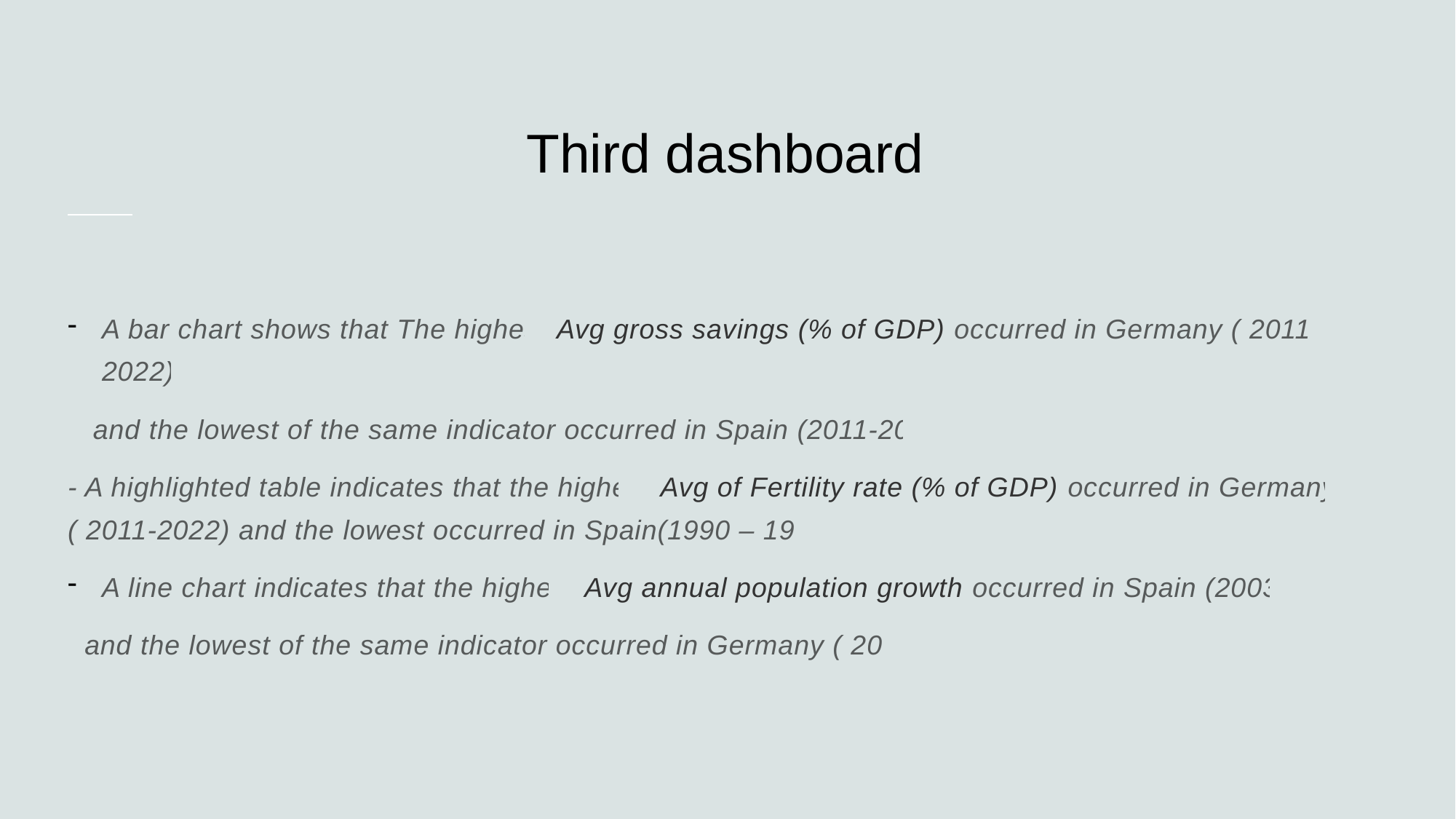

# Third dashboard

A bar chart shows that The highest Avg gross savings (% of GDP) occurred in Germany ( 2011 – 2022)
   and the lowest of the same indicator occurred in Spain (2011-2022)
- A highlighted table indicates that the highest Avg of Fertility rate (% of GDP) occurred in Germany ( 2011-2022) and the lowest occurred in Spain(1990 – 1999)
A line chart indicates that the highest Avg annual population growth occurred in Spain (2003)
  and the lowest of the same indicator occurred in Germany ( 2011 )